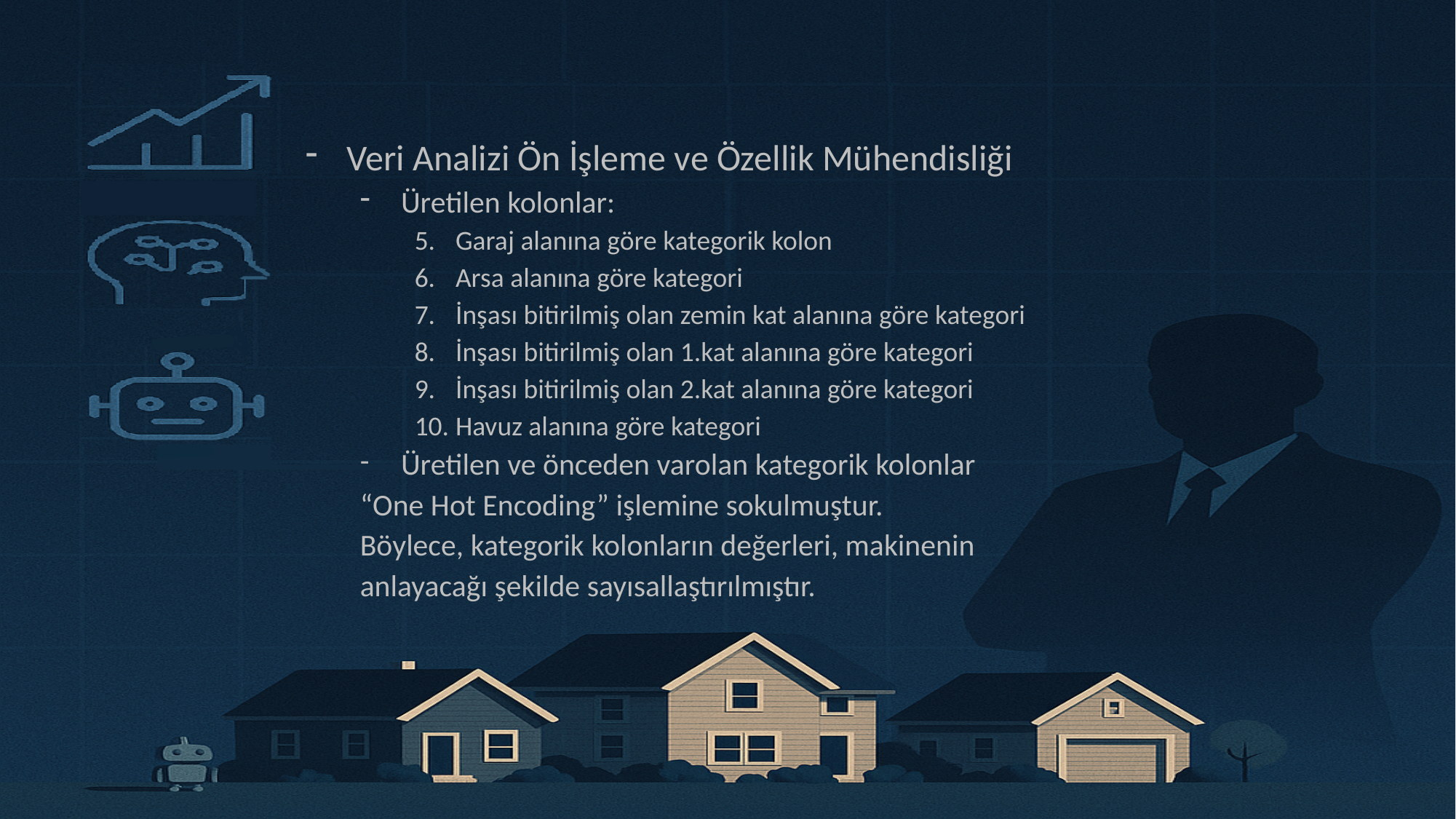

Veri Analizi Ön İşleme ve Özellik Mühendisliği
Üretilen kolonlar:
Garaj alanına göre kategorik kolon
Arsa alanına göre kategori
İnşası bitirilmiş olan zemin kat alanına göre kategori
İnşası bitirilmiş olan 1.kat alanına göre kategori
İnşası bitirilmiş olan 2.kat alanına göre kategori
Havuz alanına göre kategori
Üretilen ve önceden varolan kategorik kolonlar
“One Hot Encoding” işlemine sokulmuştur.
Böylece, kategorik kolonların değerleri, makinenin
anlayacağı şekilde sayısallaştırılmıştır.